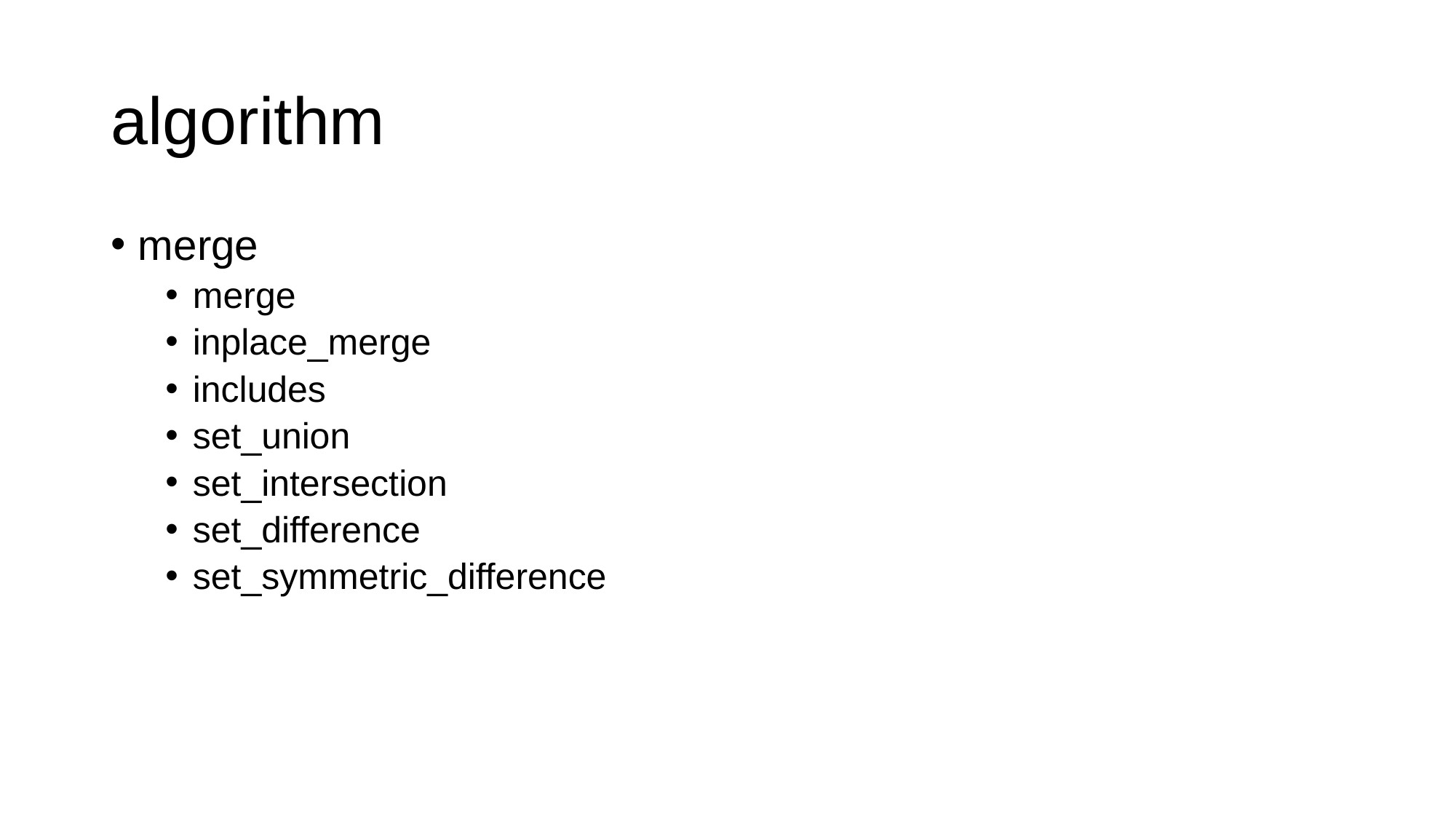

# algorithm
merge
merge
inplace_merge
includes
set_union
set_intersection
set_difference
set_symmetric_difference